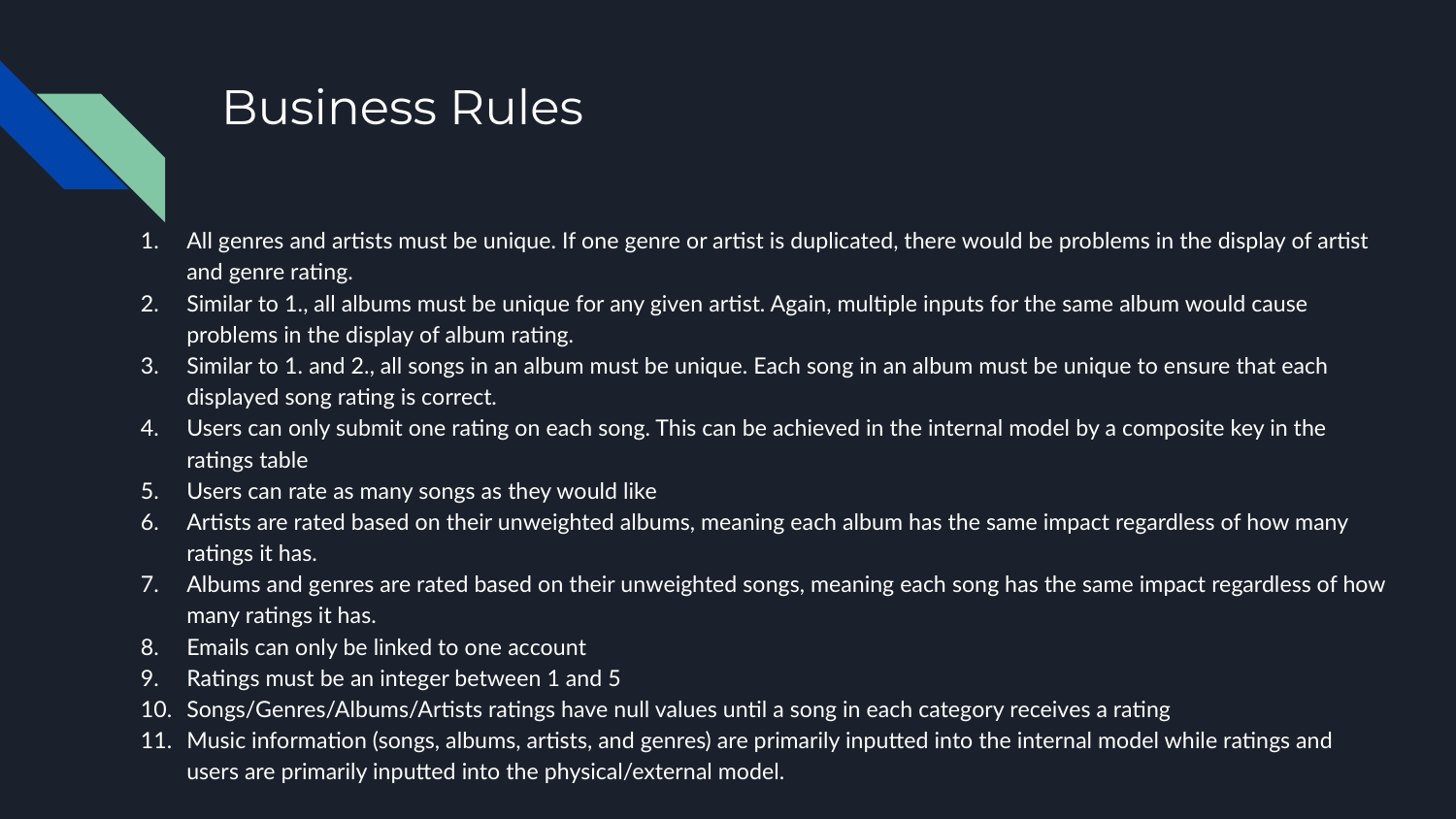

# Business Rules
All genres and artists must be unique. If one genre or artist is duplicated, there would be problems in the display of artist and genre rating.
Similar to 1., all albums must be unique for any given artist. Again, multiple inputs for the same album would cause problems in the display of album rating.
Similar to 1. and 2., all songs in an album must be unique. Each song in an album must be unique to ensure that each displayed song rating is correct.
Users can only submit one rating on each song. This can be achieved in the internal model by a composite key in the ratings table
Users can rate as many songs as they would like
Artists are rated based on their unweighted albums, meaning each album has the same impact regardless of how many ratings it has.
Albums and genres are rated based on their unweighted songs, meaning each song has the same impact regardless of how many ratings it has.
Emails can only be linked to one account
Ratings must be an integer between 1 and 5
Songs/Genres/Albums/Artists ratings have null values until a song in each category receives a rating
Music information (songs, albums, artists, and genres) are primarily inputted into the internal model while ratings and users are primarily inputted into the physical/external model.